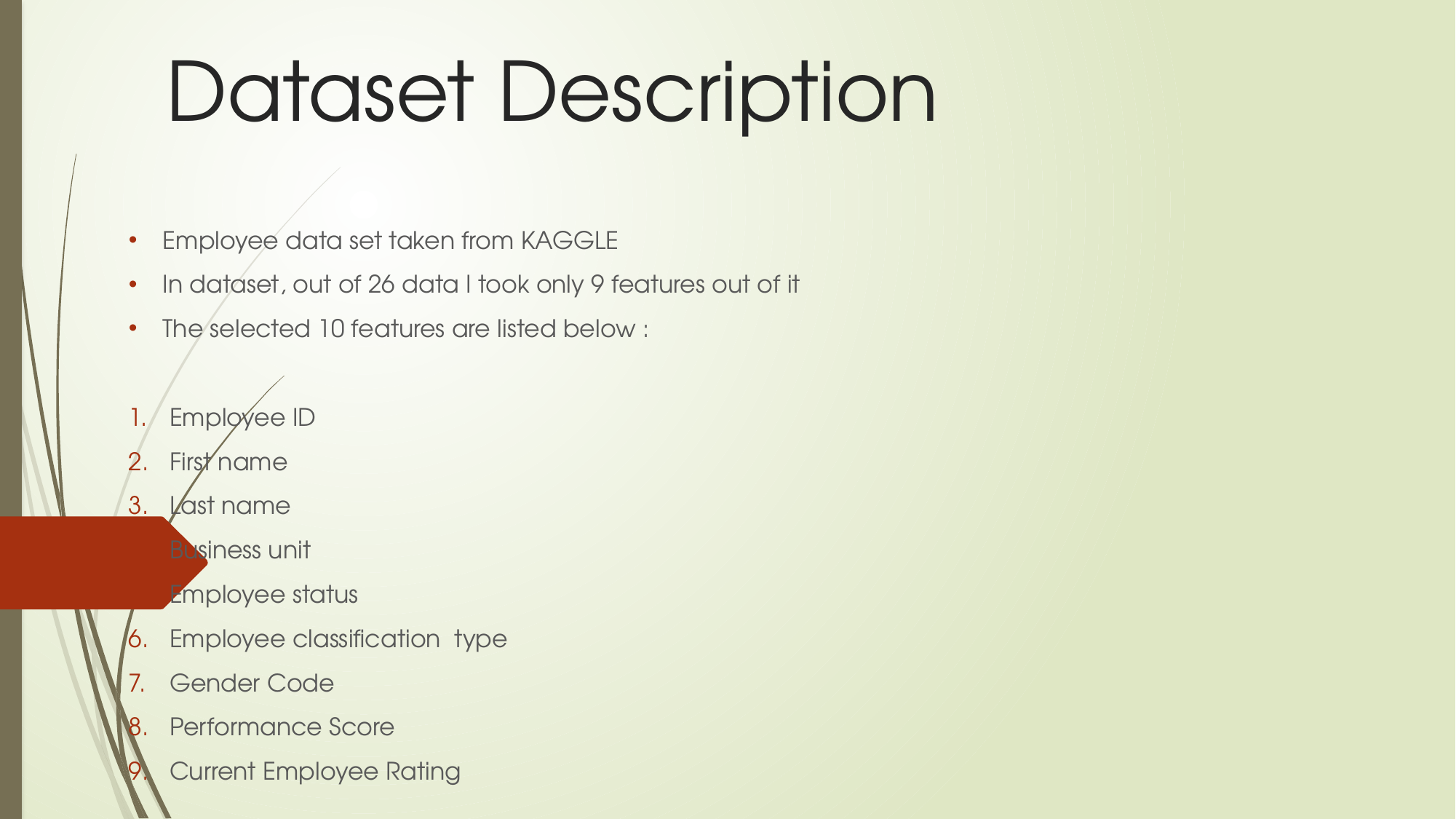

# Dataset Description
Employee data set taken from KAGGLE
In dataset, out of 26 data I took only 9 features out of it
The selected 10 features are listed below :

Employee ID
First name
Last name
Business unit
Employee status
Employee classification  type
Gender Code
Performance Score
Current Employee Rating